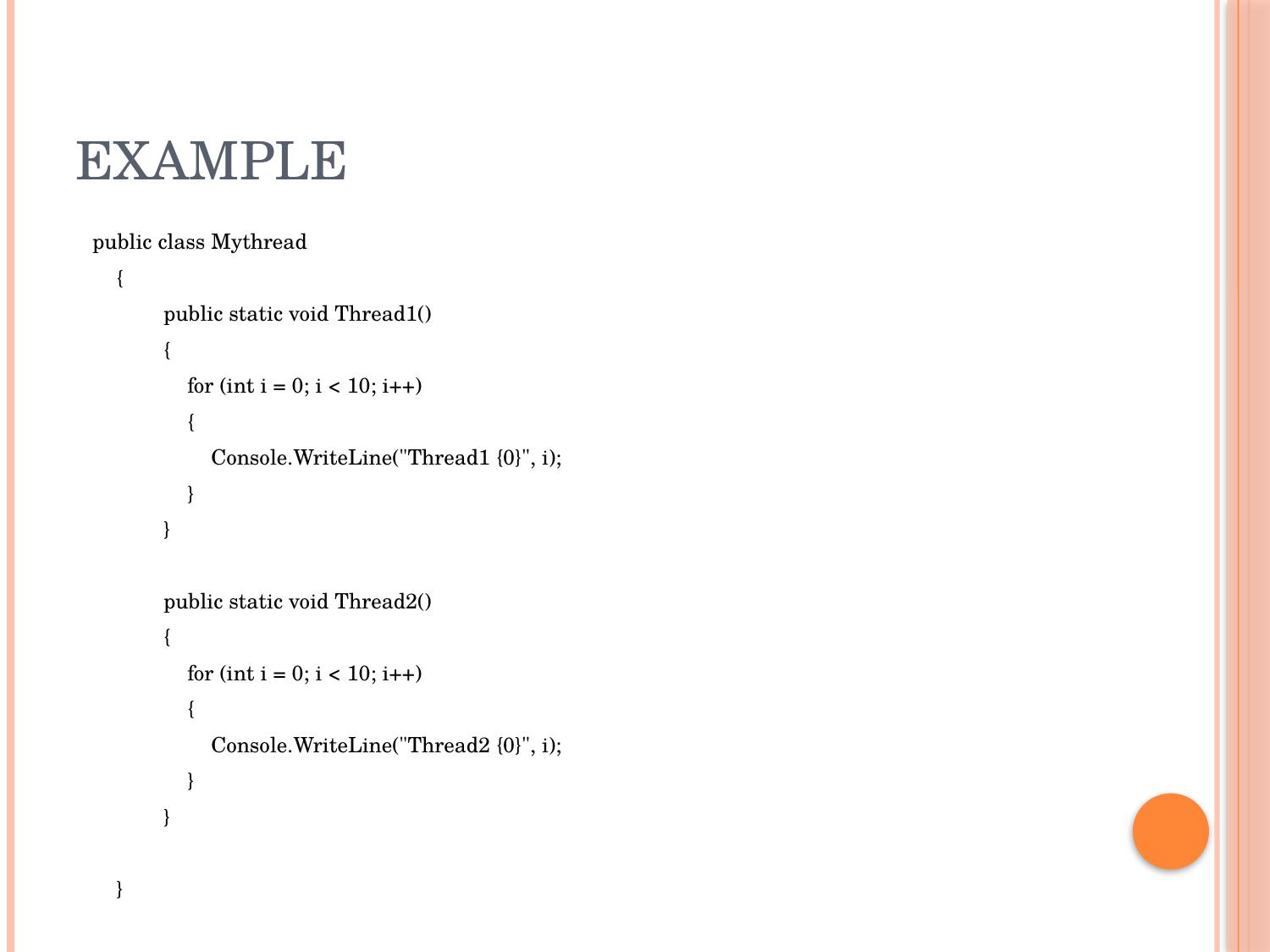

# Example
public class Mythread
    {
            public static void Thread1()
            {
                for (int i = 0; i < 10; i++)
                {
                    Console.WriteLine("Thread1 {0}", i);
                }
            }

            public static void Thread2()
            {
                for (int i = 0; i < 10; i++)
                {
                    Console.WriteLine("Thread2 {0}", i);
                }
            }

    }